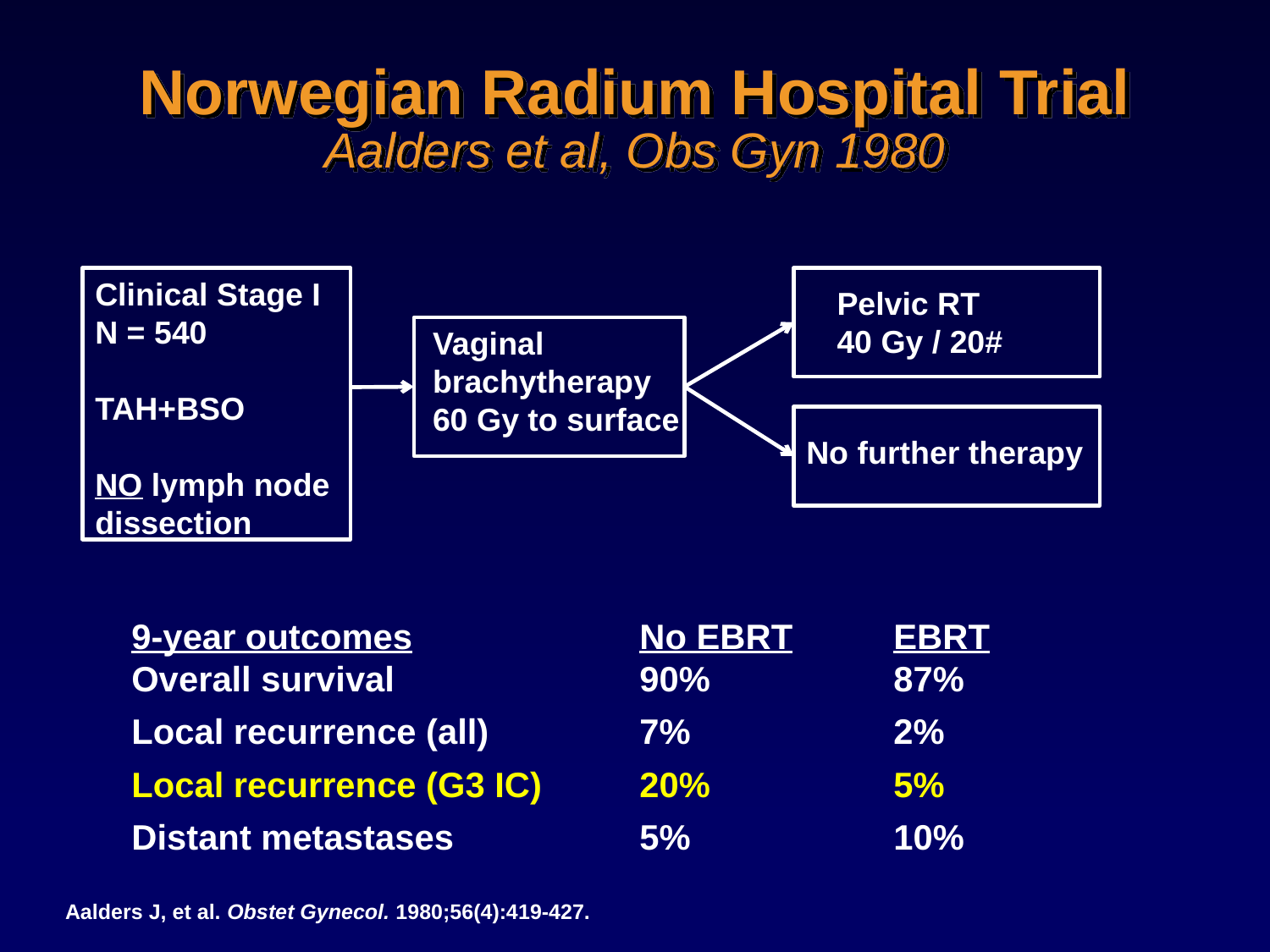

Norwegian Radium Hospital Trial
Aalders et al, Obs Gyn 1980
Clinical Stage I
N = 540

TAH+BSO

NO lymph node
dissection

Pelvic RT
40 Gy / 20#

Vaginal brachytherapy
60 Gy to surface

No further therapy

9-year outcomes		No EBRT	EBRT
Overall survival		90%		87%
Local recurrence (all)		7%		2%
Local recurrence (G3 IC)	20%		5%
Distant metastases		5%		10%

Aalders J, et al. Obstet Gynecol. 1980;56(4):419-427.